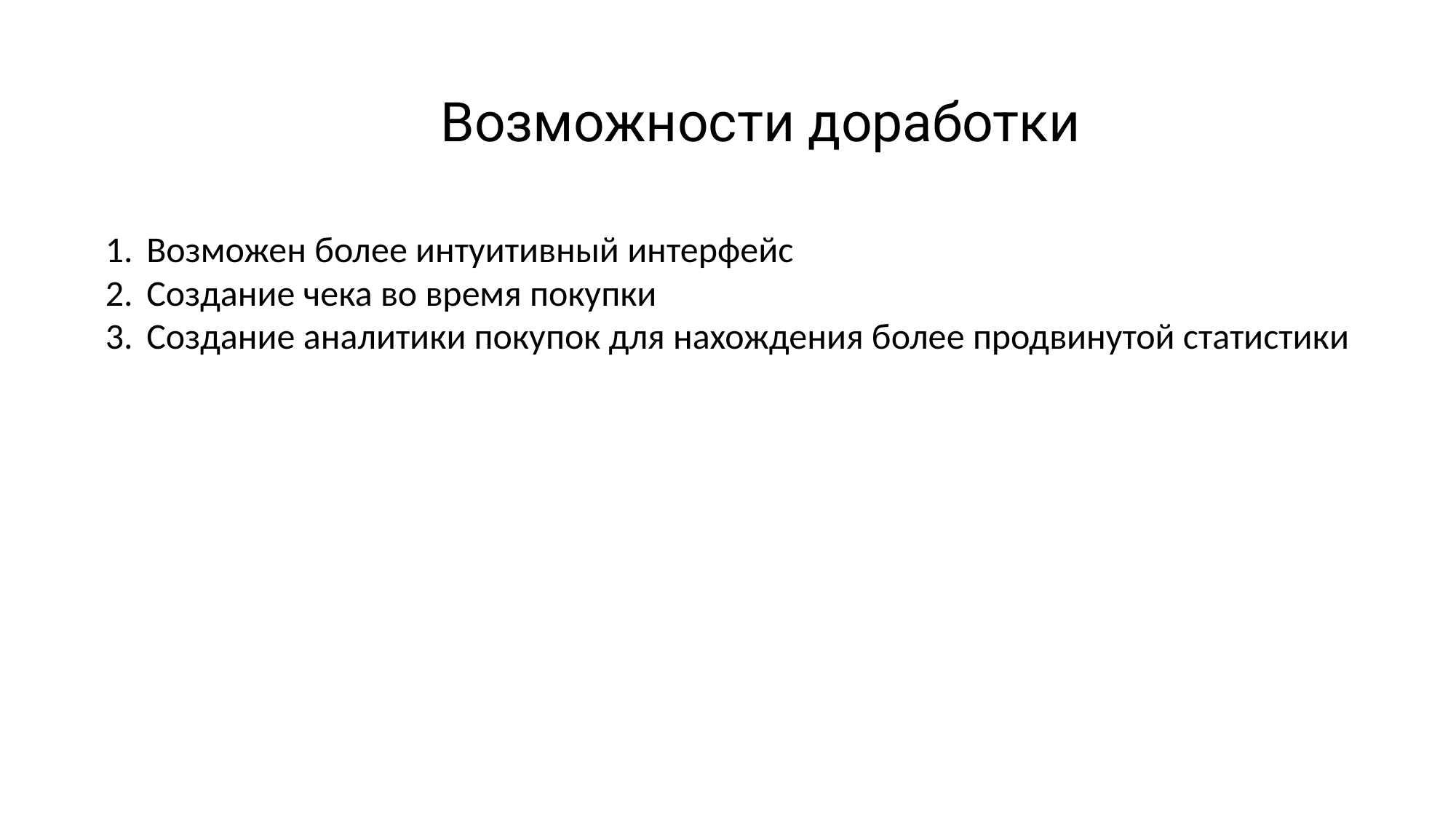

Возможности доработки
Возможен более интуитивный интерфейс
Создание чека во время покупки
Создание аналитики покупок для нахождения более продвинутой статистики